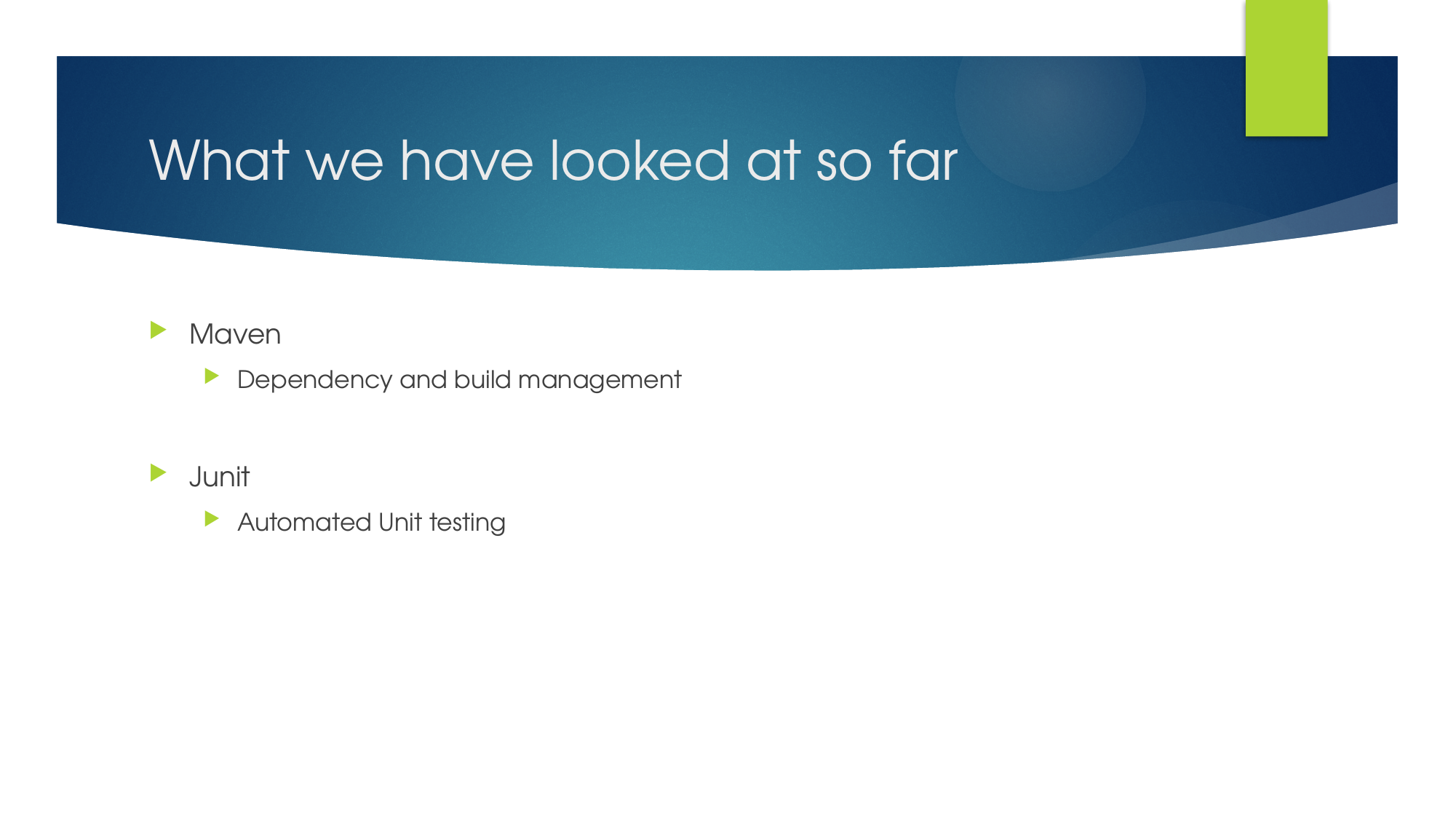

# What we have looked at so far
Maven
Dependency and build management

Junit
Automated Unit testing